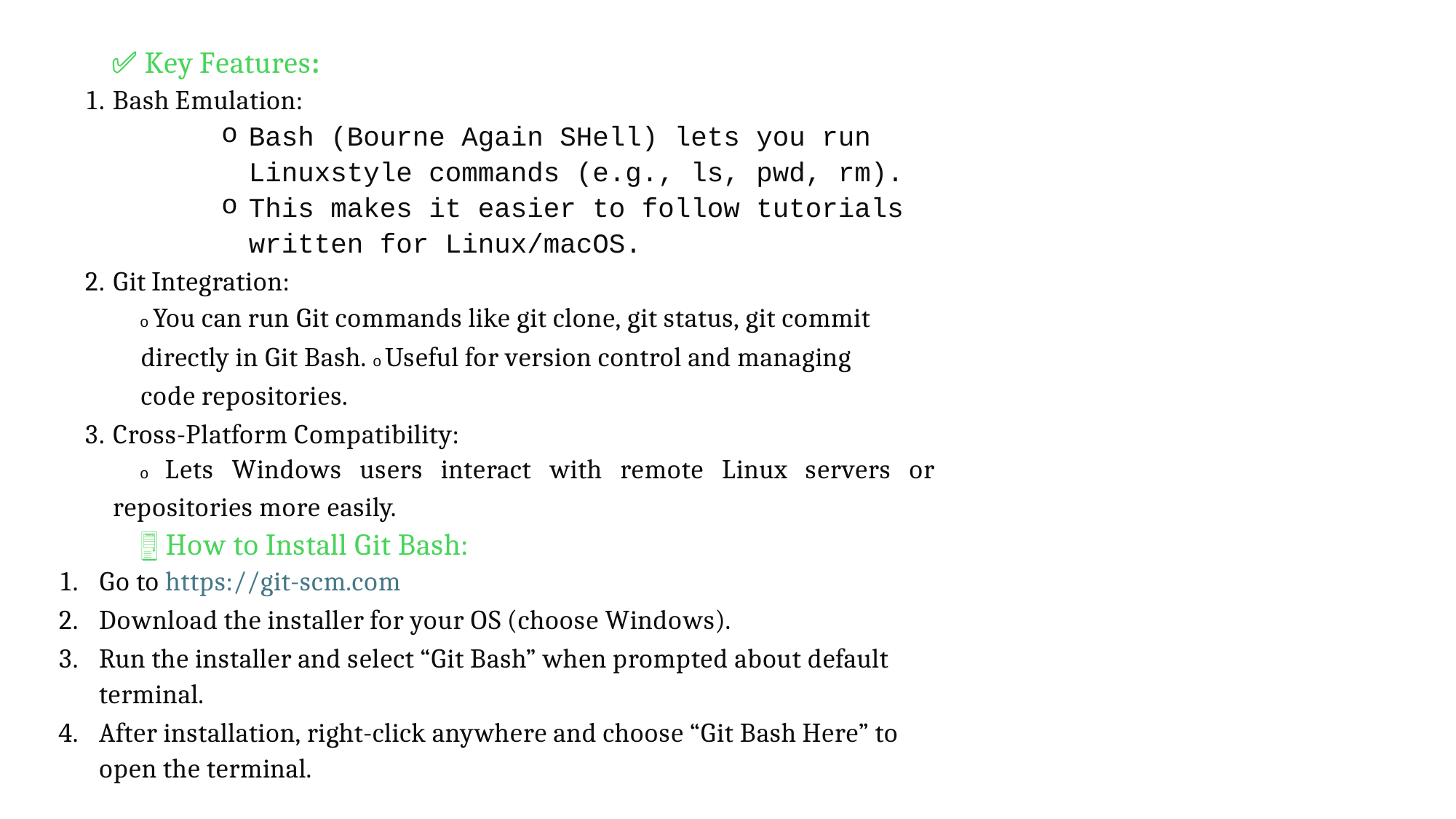

✅ Key Features:
1. Bash Emulation:
Bash (Bourne Again SHell) lets you run Linuxstyle commands (e.g., ls, pwd, rm).
This makes it easier to follow tutorials written for Linux/macOS.
2. Git Integration:
o You can run Git commands like git clone, git status, git commit directly in Git Bash. o Useful for version control and managing code repositories.
3. Cross-Platform Compatibility:
o Lets Windows users interact with remote Linux servers or repositories more easily.
🖥️ How to Install Git Bash:
Go to https://git-scm.com
Download the installer for your OS (choose Windows).
Run the installer and select “Git Bash” when prompted about default terminal.
After installation, right-click anywhere and choose “Git Bash Here” to open the terminal.